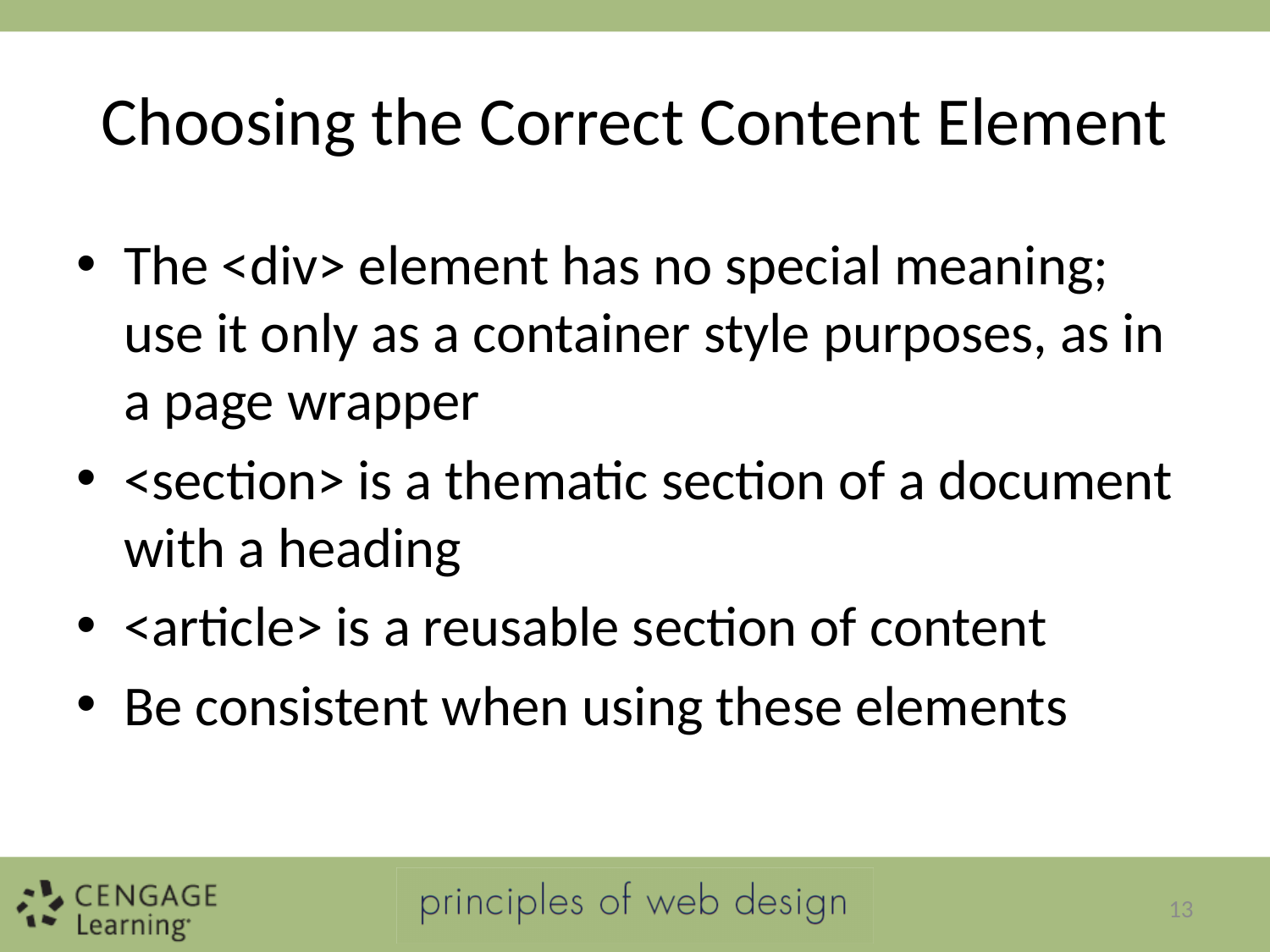

# Choosing the Correct Content Element
The <div> element has no special meaning; use it only as a container style purposes, as in a page wrapper
<section> is a thematic section of a document with a heading
<article> is a reusable section of content
Be consistent when using these elements
13